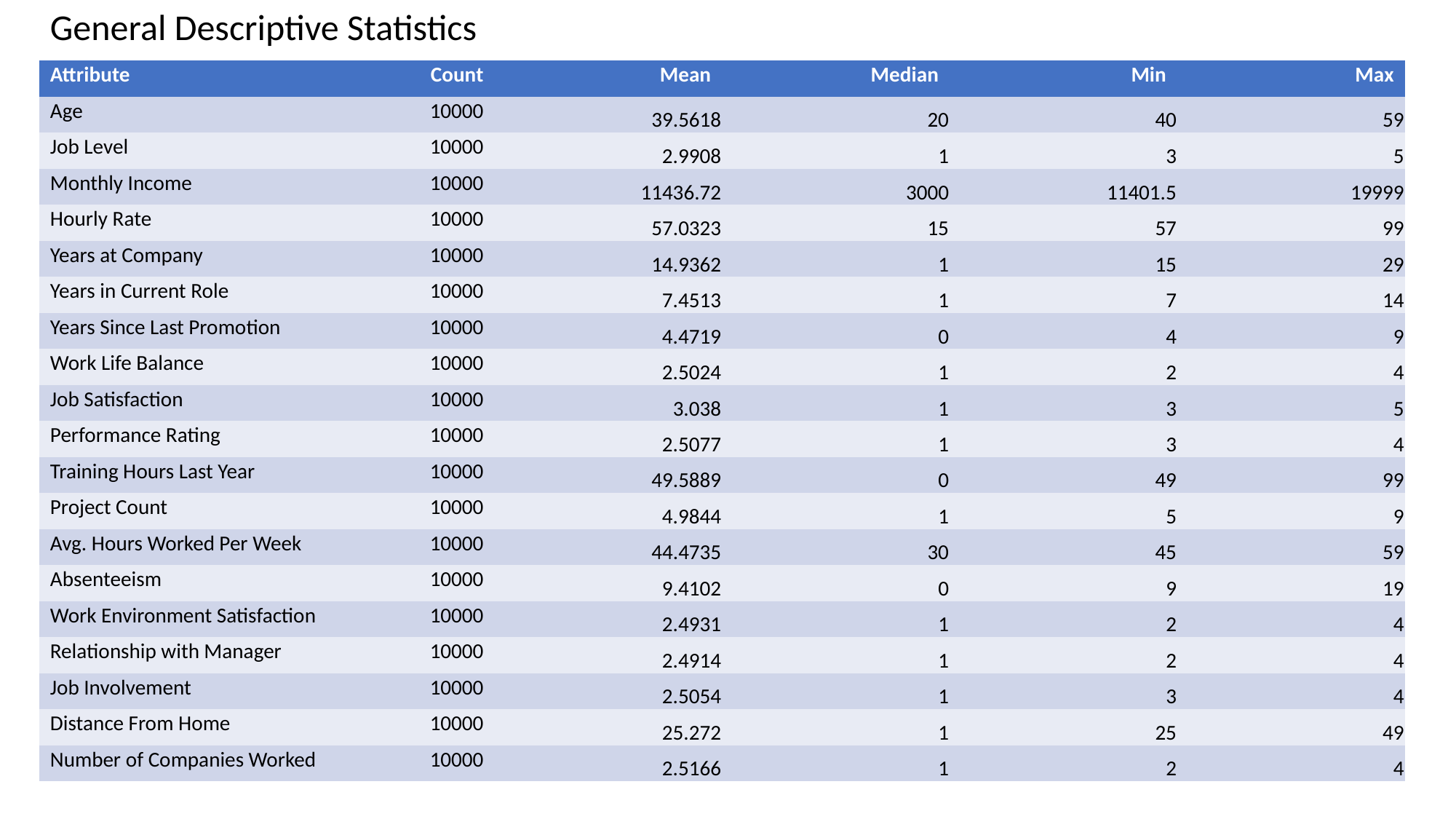

# General Descriptive Statistics
| Attribute | Count | Mean | Median | Min | Max |
| --- | --- | --- | --- | --- | --- |
| Age | 10000 | 39.5618 | 20 | 40 | 59 |
| Job Level | 10000 | 2.9908 | 1 | 3 | 5 |
| Monthly Income | 10000 | 11436.72 | 3000 | 11401.5 | 19999 |
| Hourly Rate | 10000 | 57.0323 | 15 | 57 | 99 |
| Years at Company | 10000 | 14.9362 | 1 | 15 | 29 |
| Years in Current Role | 10000 | 7.4513 | 1 | 7 | 14 |
| Years Since Last Promotion | 10000 | 4.4719 | 0 | 4 | 9 |
| Work Life Balance | 10000 | 2.5024 | 1 | 2 | 4 |
| Job Satisfaction | 10000 | 3.038 | 1 | 3 | 5 |
| Performance Rating | 10000 | 2.5077 | 1 | 3 | 4 |
| Training Hours Last Year | 10000 | 49.5889 | 0 | 49 | 99 |
| Project Count | 10000 | 4.9844 | 1 | 5 | 9 |
| Avg. Hours Worked Per Week | 10000 | 44.4735 | 30 | 45 | 59 |
| Absenteeism | 10000 | 9.4102 | 0 | 9 | 19 |
| Work Environment Satisfaction | 10000 | 2.4931 | 1 | 2 | 4 |
| Relationship with Manager | 10000 | 2.4914 | 1 | 2 | 4 |
| Job Involvement | 10000 | 2.5054 | 1 | 3 | 4 |
| Distance From Home | 10000 | 25.272 | 1 | 25 | 49 |
| Number of Companies Worked | 10000 | 2.5166 | 1 | 2 | 4 |